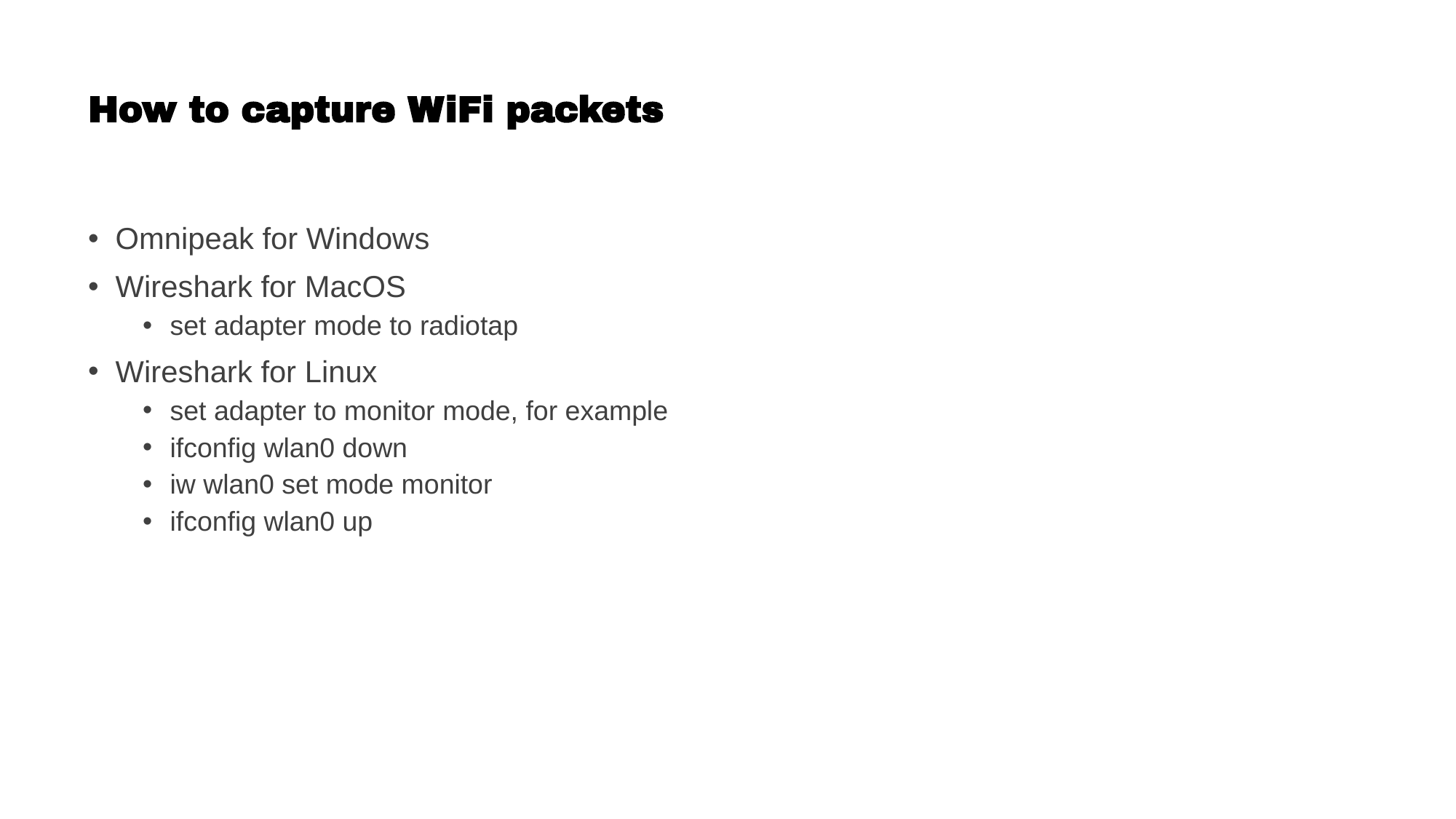

# How to capture WiFi packets
Omnipeak for Windows
Wireshark for MacOS
set adapter mode to radiotap
Wireshark for Linux
set adapter to monitor mode, for example
ifconfig wlan0 down
iw wlan0 set mode monitor
ifconfig wlan0 up